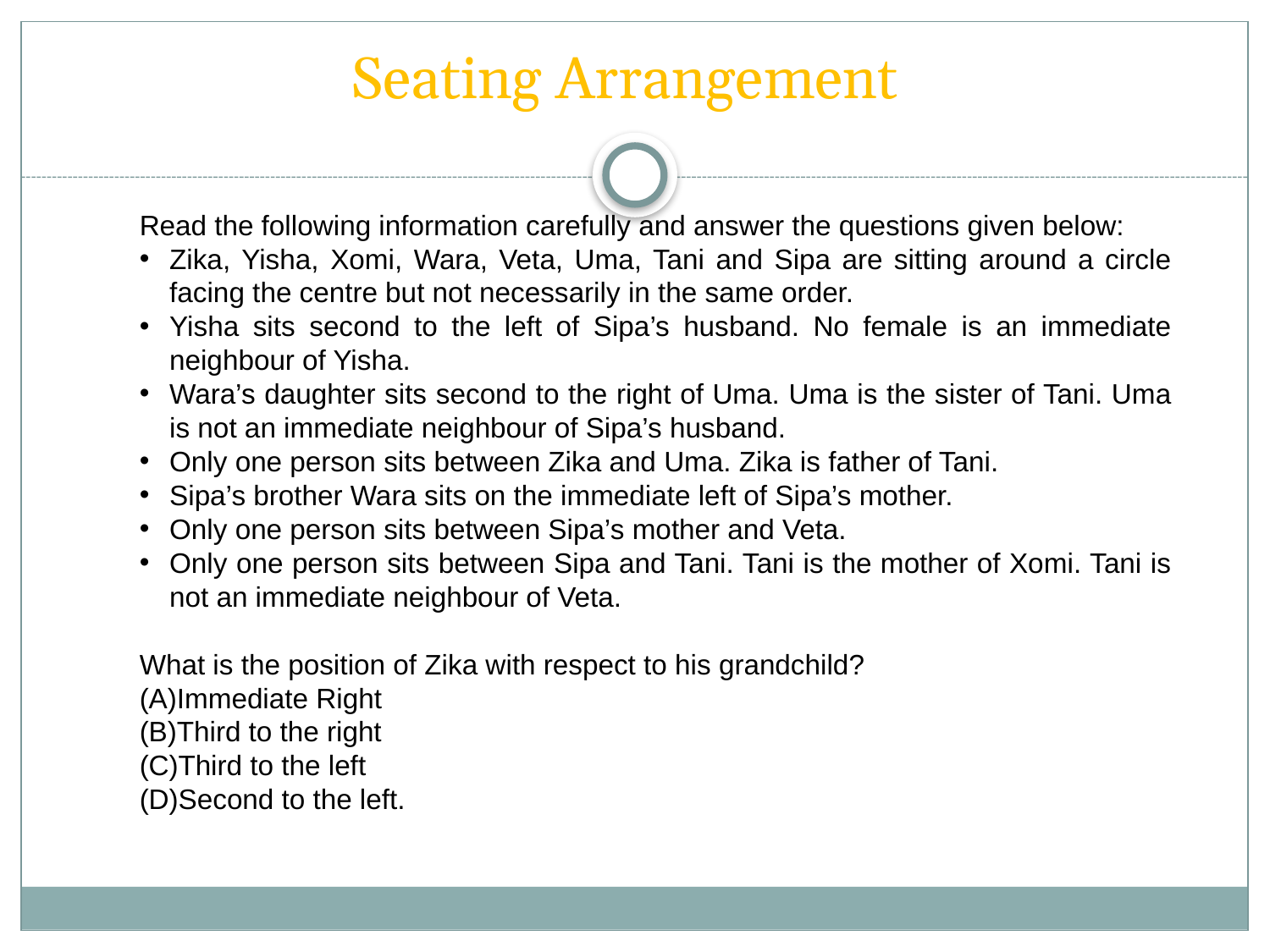

# Seating Arrangement
Read the following information carefully and answer the questions given below:
Zika, Yisha, Xomi, Wara, Veta, Uma, Tani and Sipa are sitting around a circle facing the centre but not necessarily in the same order.
Yisha sits second to the left of Sipa’s husband. No female is an immediate neighbour of Yisha.
Wara’s daughter sits second to the right of Uma. Uma is the sister of Tani. Uma is not an immediate neighbour of Sipa’s husband.
Only one person sits between Zika and Uma. Zika is father of Tani.
Sipa’s brother Wara sits on the immediate left of Sipa’s mother.
Only one person sits between Sipa’s mother and Veta.
Only one person sits between Sipa and Tani. Tani is the mother of Xomi. Tani is not an immediate neighbour of Veta.

What is the position of Zika with respect to his grandchild?
(A)Immediate Right
(B)Third to the right
(C)Third to the left
(D)Second to the left.